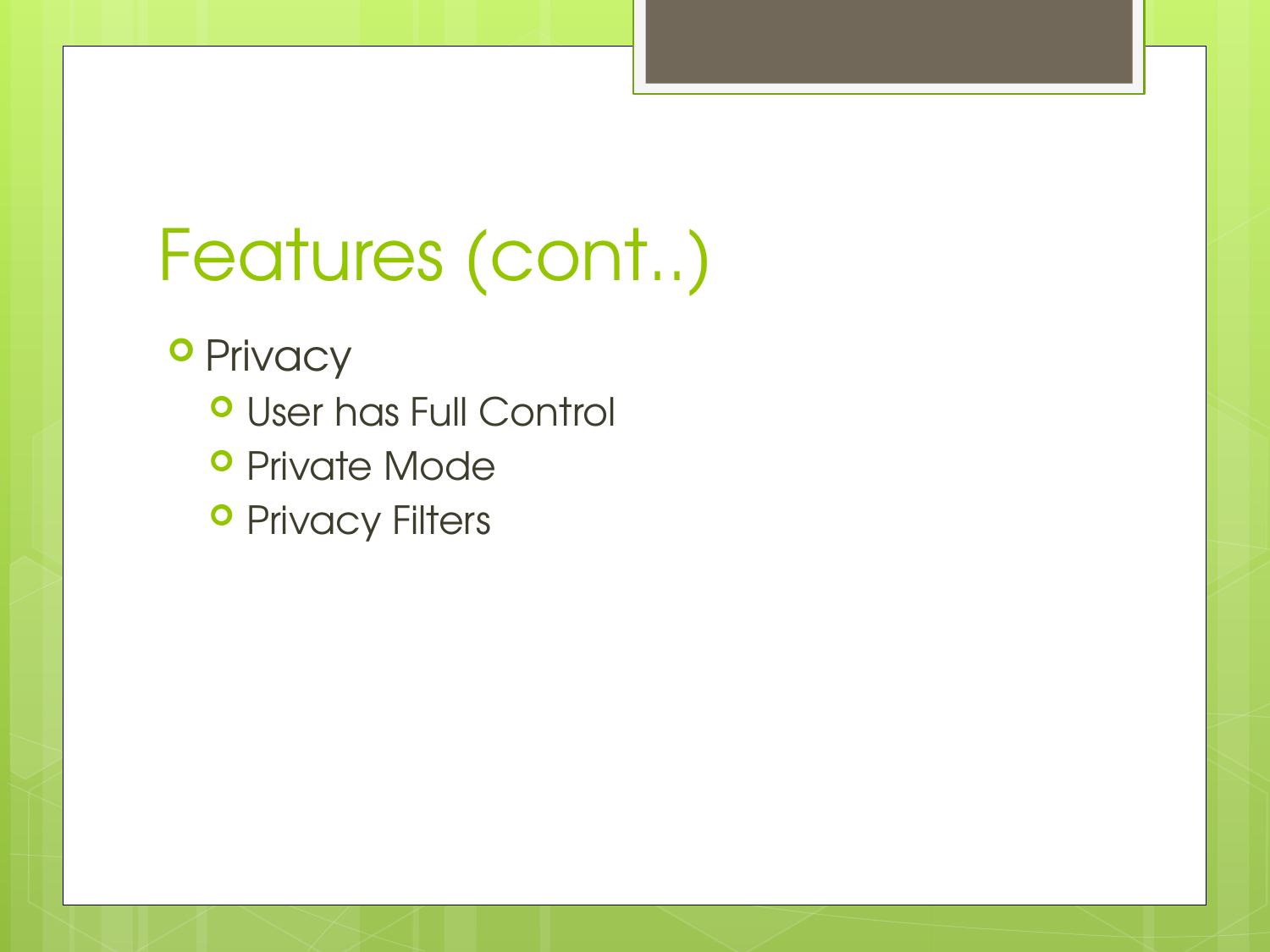

# Features (cont..)
Privacy
User has Full Control
Private Mode
Privacy Filters